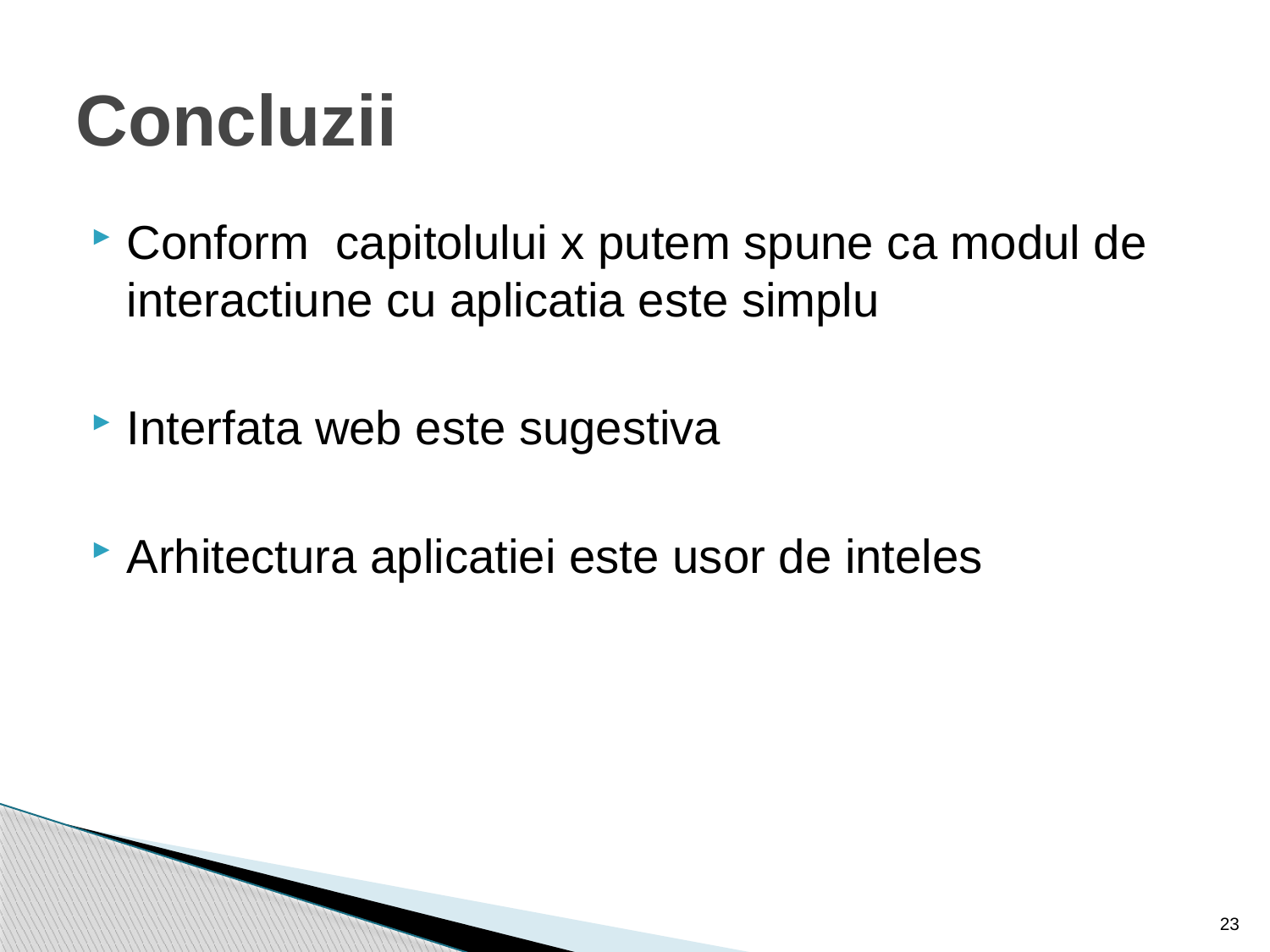

# Concluzii
Conform  capitolului x putem spune ca modul de interactiune cu aplicatia este simplu

Interfata web este sugestiva

Arhitectura aplicatiei este usor de inteles
23